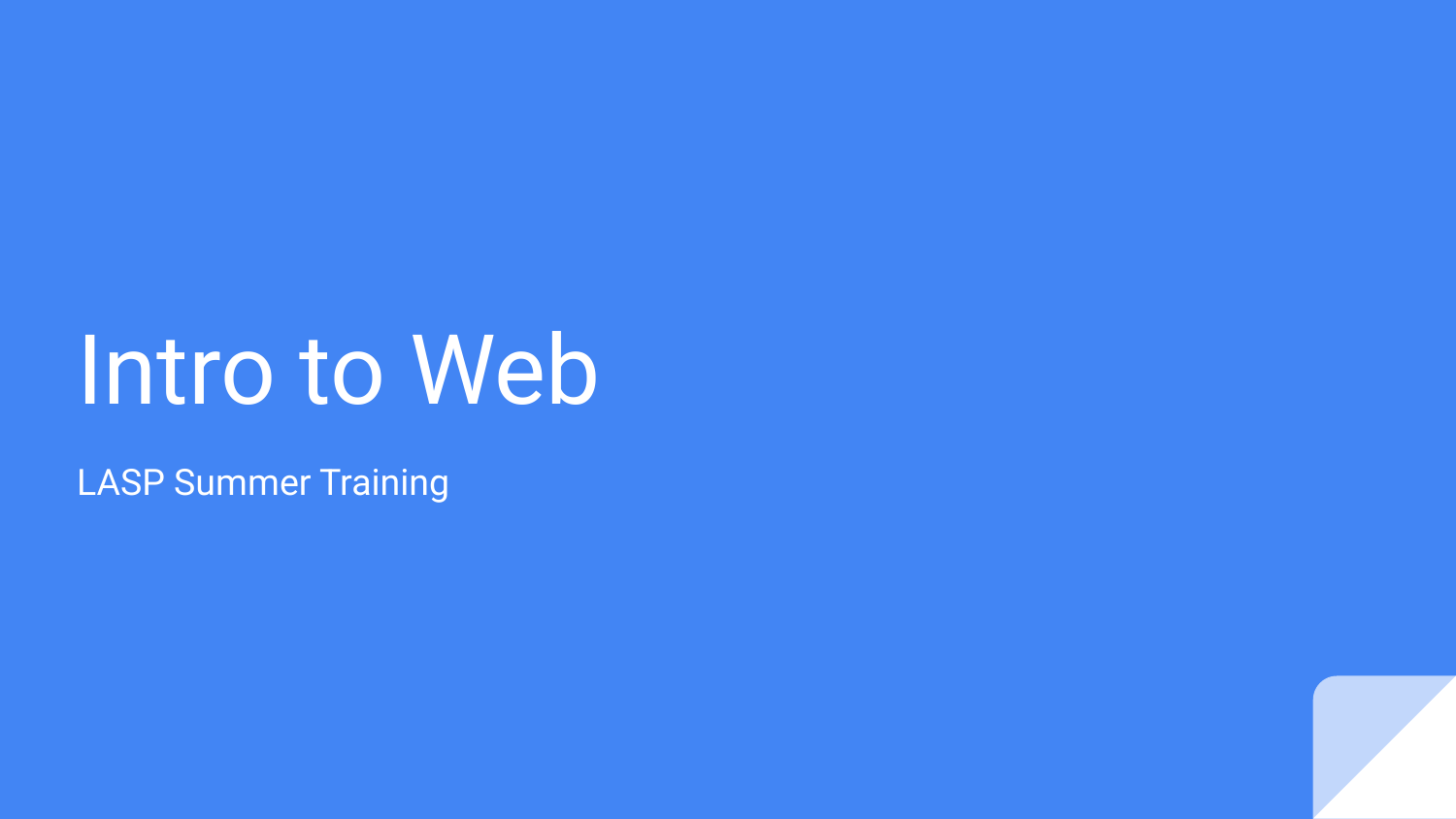

# Intro to Web
LASP Summer Training